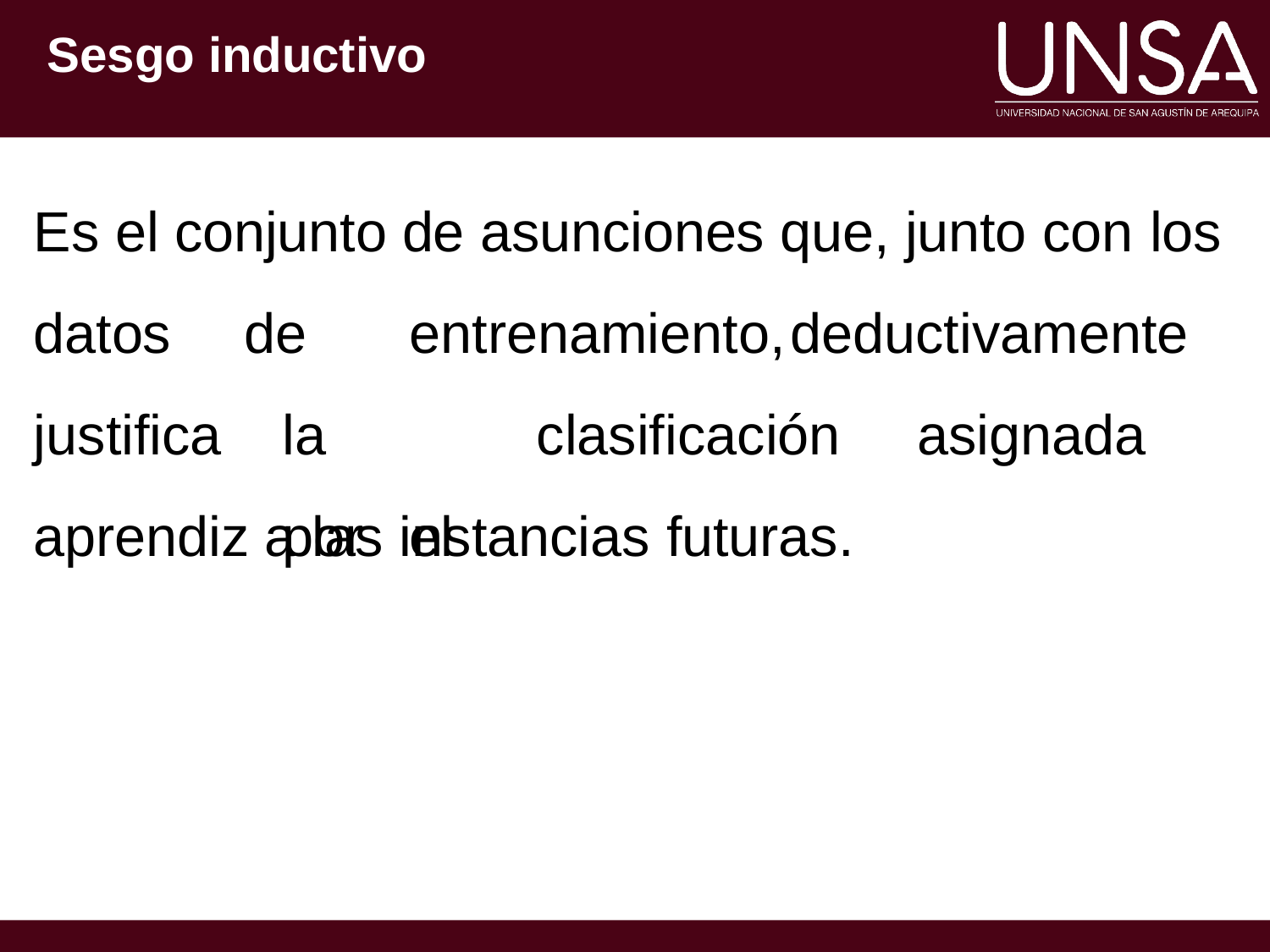

Sesgo inductivo
Es el conjunto de asunciones que, junto con los
datos  justifica
de	entrenamiento,	deductivamente  la		clasificación	asignada	por	el
aprendiz a las instancias futuras.